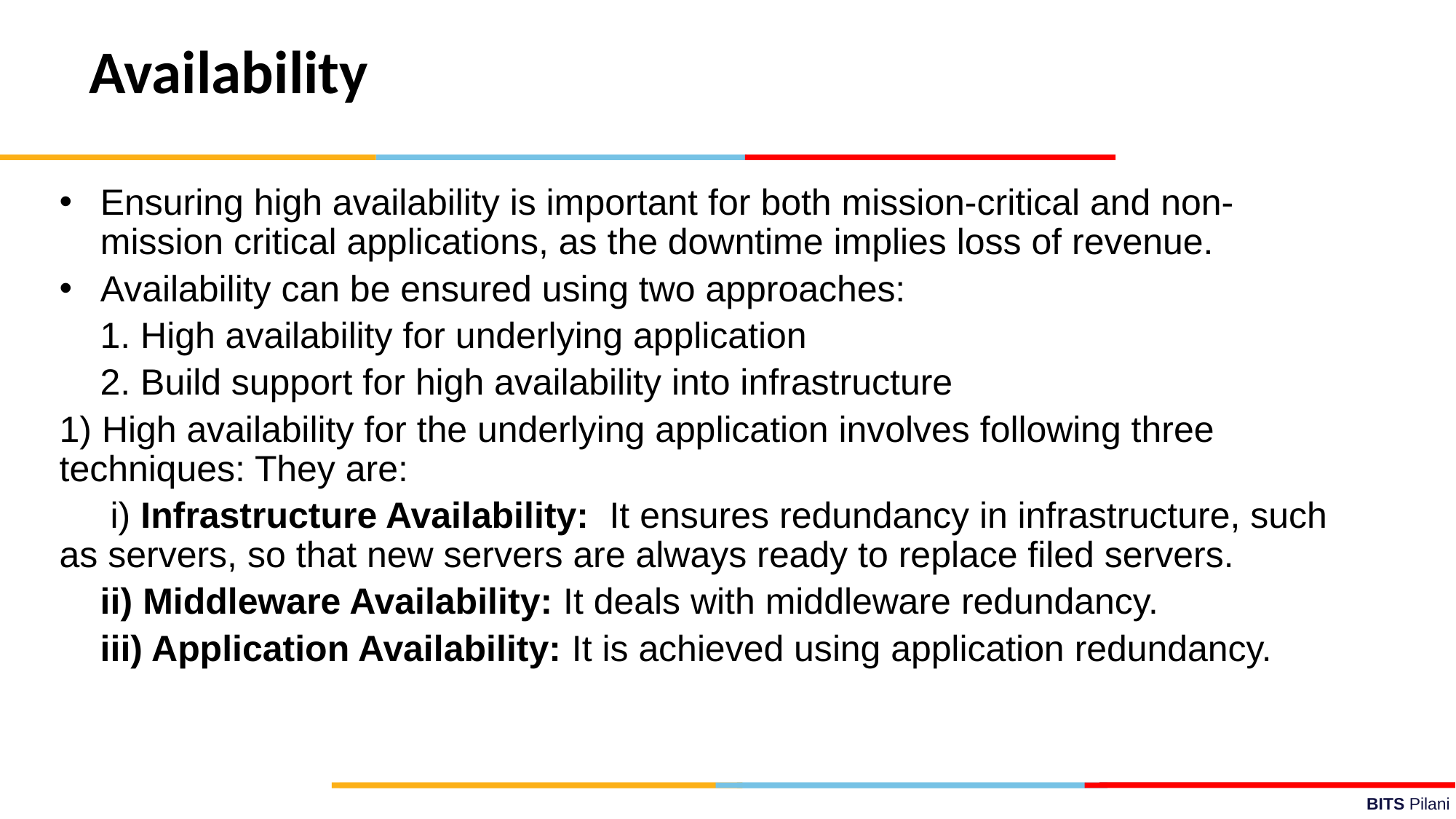

Availability
Ensuring high availability is important for both mission-critical and non-mission critical applications, as the downtime implies loss of revenue.
Availability can be ensured using two approaches:
    1. High availability for underlying application
    2. Build support for high availability into infrastructure
1) High availability for the underlying application involves following three techniques: They are:
     i) Infrastructure Availability:  It ensures redundancy in infrastructure, such as servers, so that new servers are always ready to replace filed servers.
    ii) Middleware Availability: It deals with middleware redundancy.
    iii) Application Availability: It is achieved using application redundancy.